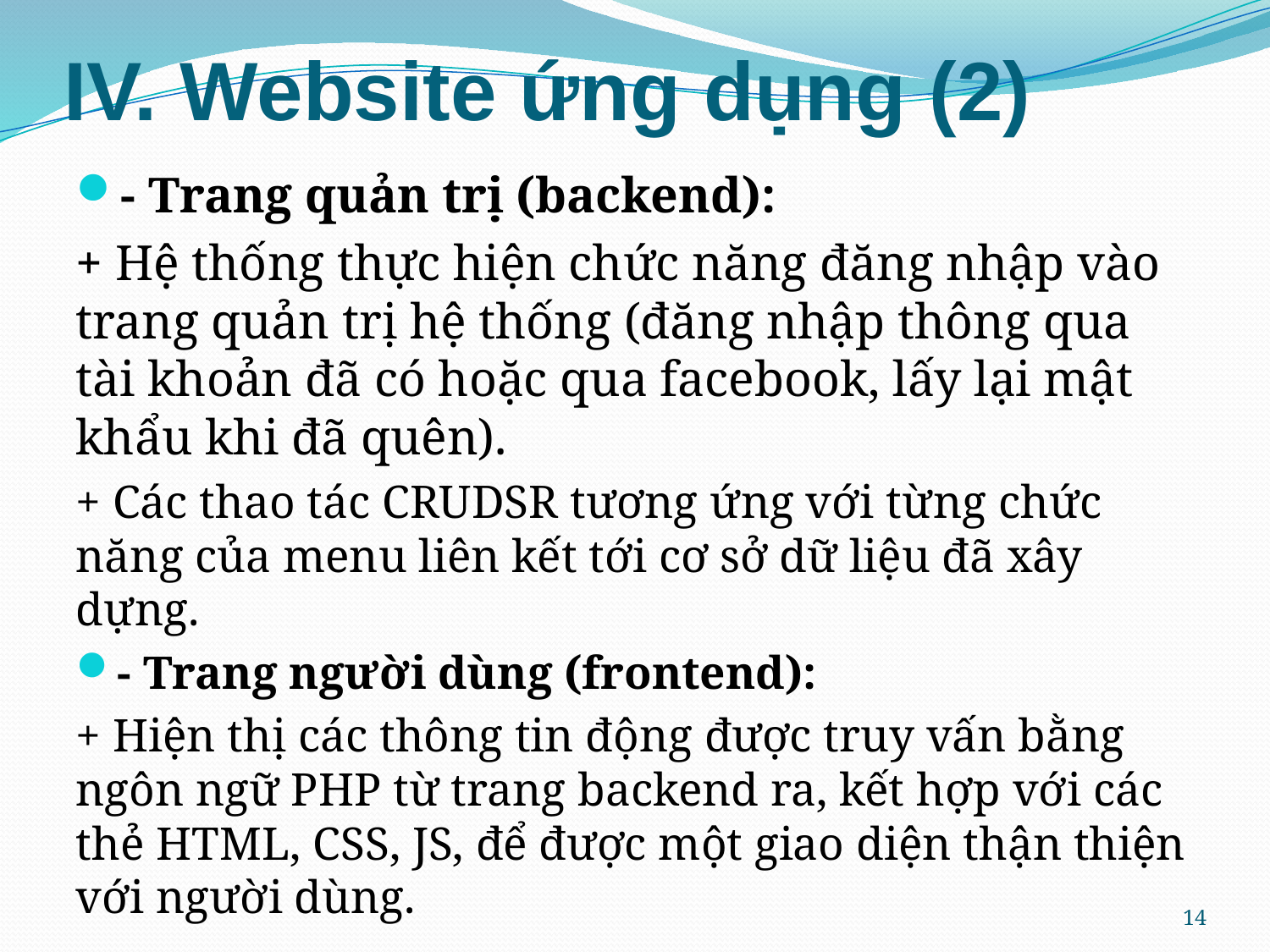

# IV. Website ứng dụng (2)
- Trang quản trị (backend):
+ Hệ thống thực hiện chức năng đăng nhập vào trang quản trị hệ thống (đăng nhập thông qua tài khoản đã có hoặc qua facebook, lấy lại mật khẩu khi đã quên).
+ Các thao tác CRUDSR tương ứng với từng chức năng của menu liên kết tới cơ sở dữ liệu đã xây dựng.
- Trang người dùng (frontend):
+ Hiện thị các thông tin động được truy vấn bằng ngôn ngữ PHP từ trang backend ra, kết hợp với các thẻ HTML, CSS, JS, để được một giao diện thận thiện với người dùng.
14